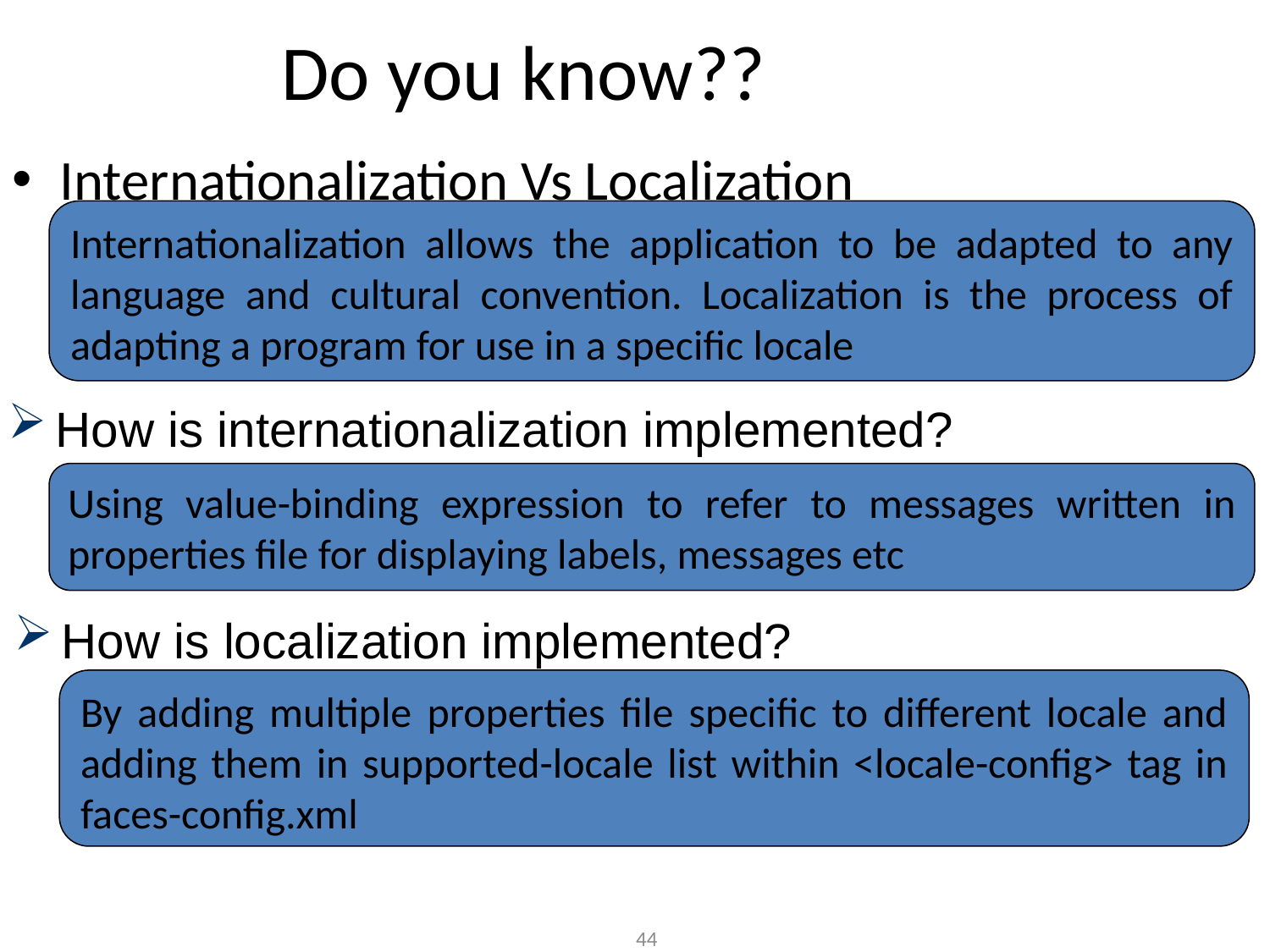

# Do you know??
Internationalization Vs Localization

Internationalization allows the application to be adapted to any language and cultural convention. Localization is the process of adapting a program for use in a specific locale
How is internationalization implemented?

Using value-binding expression to refer to messages written in properties file for displaying labels, messages etc
How is localization implemented?

By adding multiple properties file specific to different locale and adding them in supported-locale list within <locale-config> tag in faces-config.xml
44